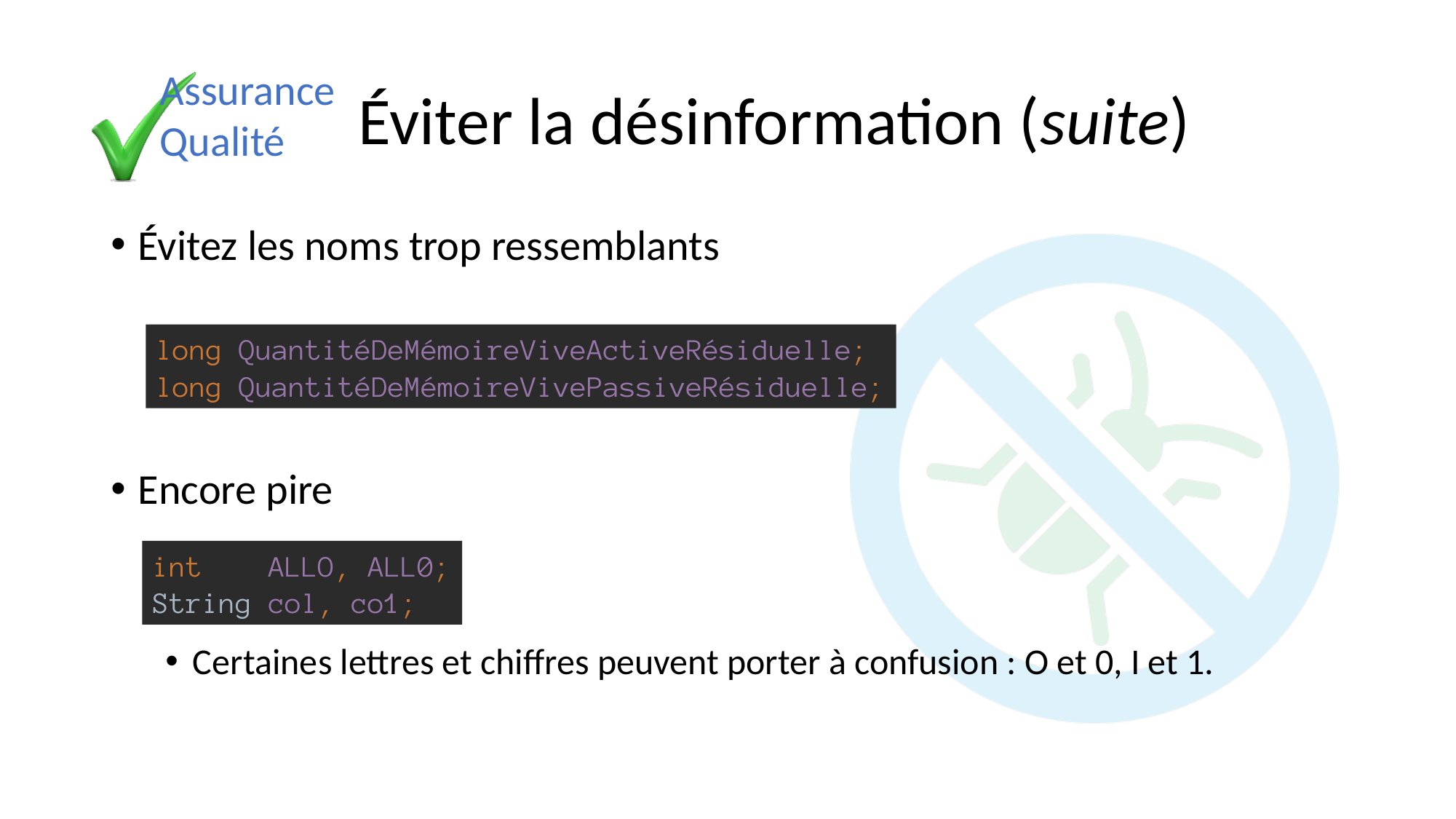

# Éviter la désinformation (suite)
Évitez les noms trop ressemblants

Encore pire

Certaines lettres et chiffres peuvent porter à confusion : O et 0, I et 1.
long QuantitéDeMémoireViveActiveRésiduelle;
long QuantitéDeMémoireVivePassiveRésiduelle;
int    ALLO, ALL0;
String col, co1;